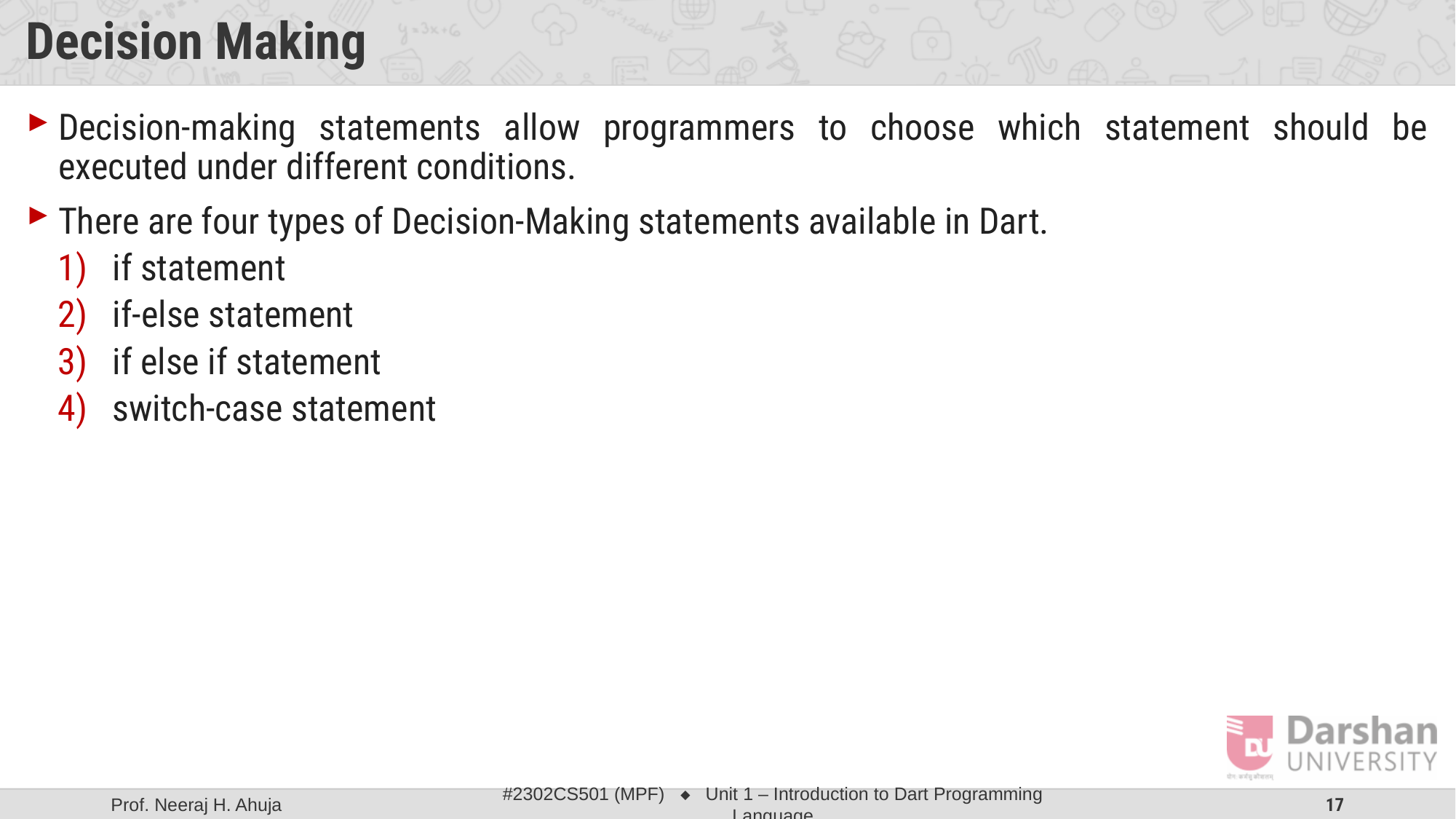

# Decision Making
Decision-making statements allow programmers to choose which statement should be executed under different conditions.
There are four types of Decision-Making statements available in Dart.
if statement
if-else statement
if else if statement
switch-case statement